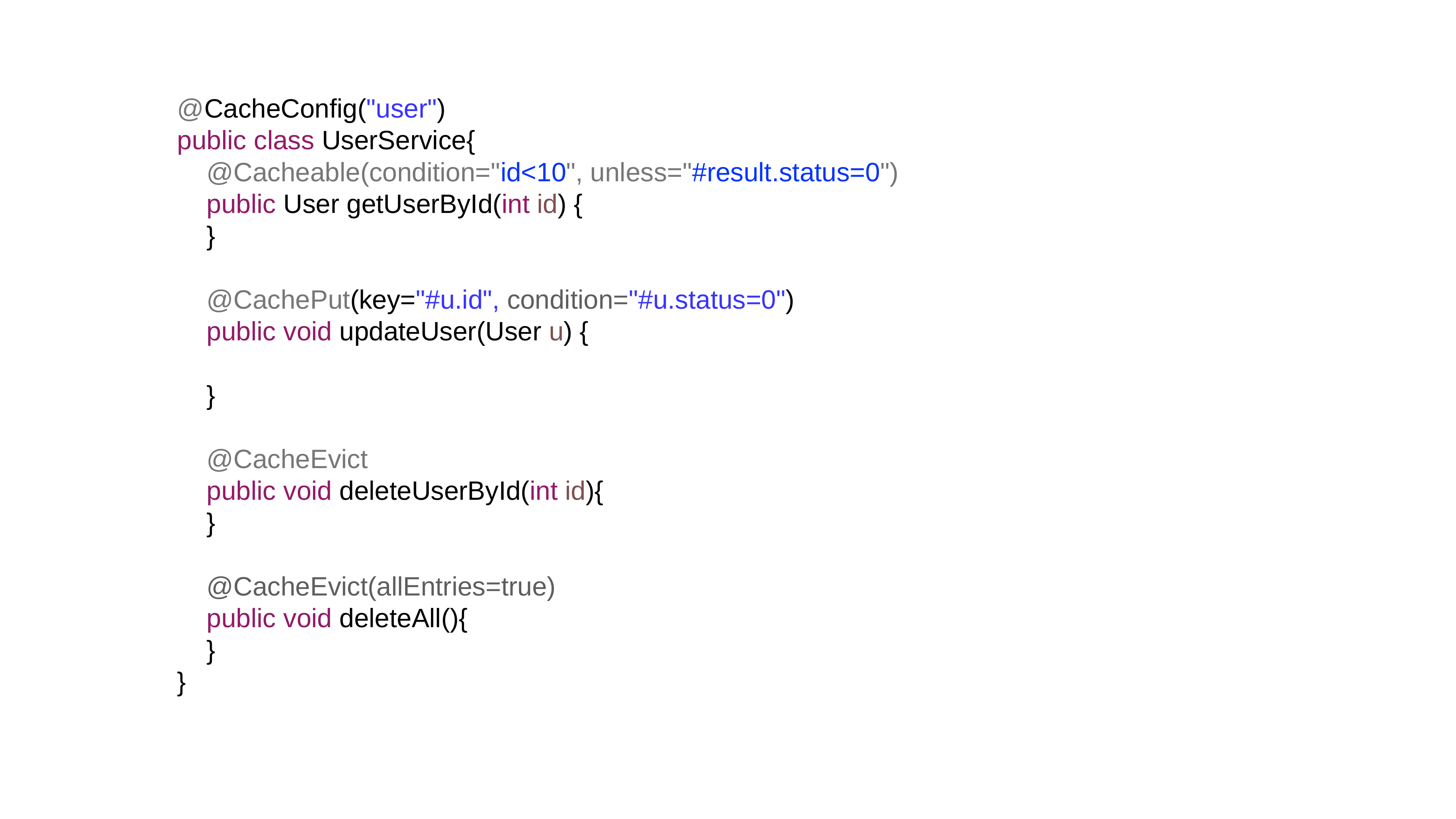

@CacheConfig("user")
public class UserService{
    @Cacheable(condition="id<10", unless="#result.status=0")
    public User getUserById(int id) {
    }

    @CachePut(key="#u.id", condition="#u.status=0")
    public void updateUser(User u) {

    }

    @CacheEvict
    public void deleteUserById(int id){
    }

    @CacheEvict(allEntries=true)
    public void deleteAll(){
    }
}